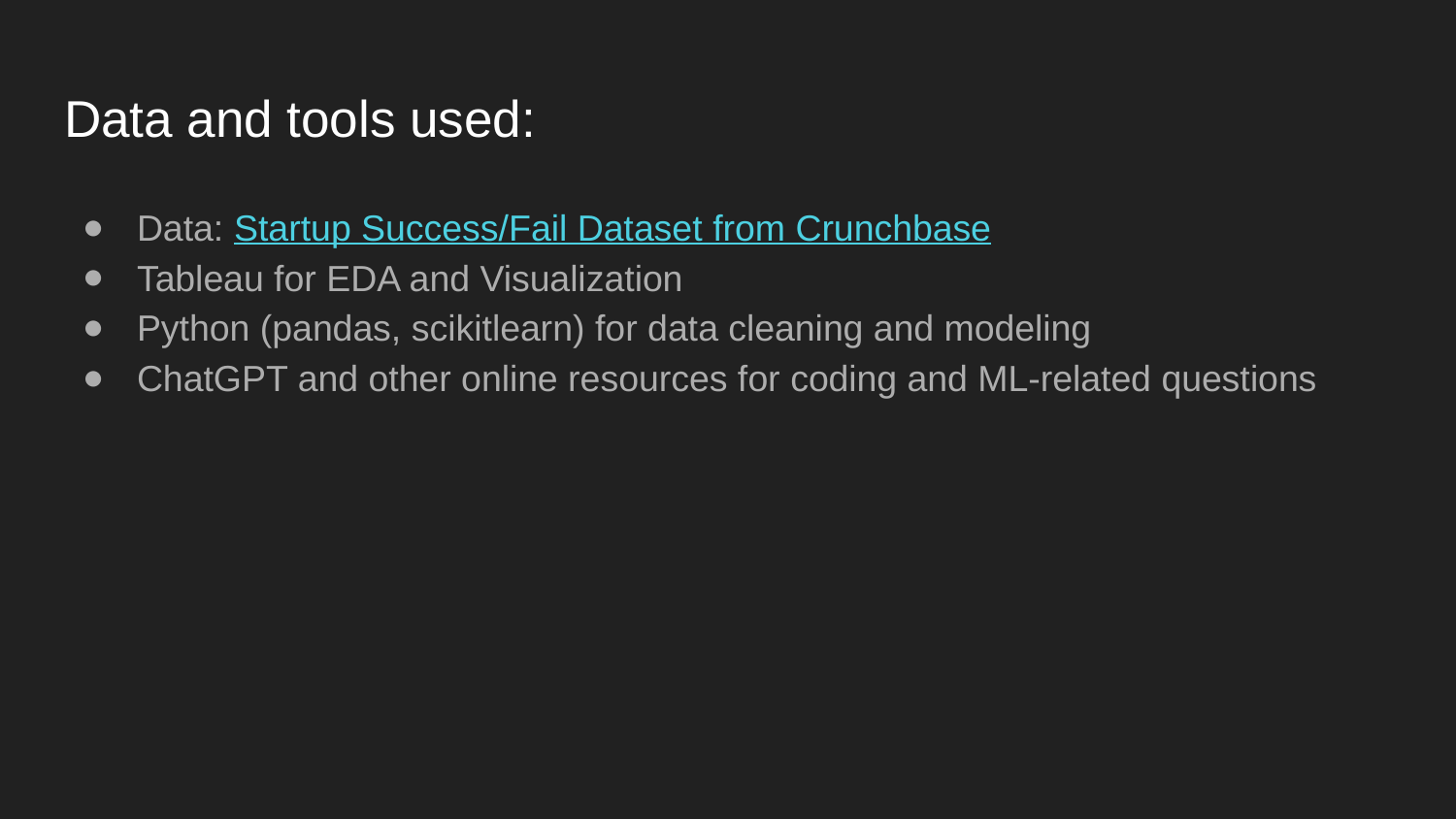

# Data and tools used:

Data: Startup Success/Fail Dataset from Crunchbase
Tableau for EDA and Visualization
Python (pandas, scikitlearn) for data cleaning and modeling
ChatGPT and other online resources for coding and ML-related questions